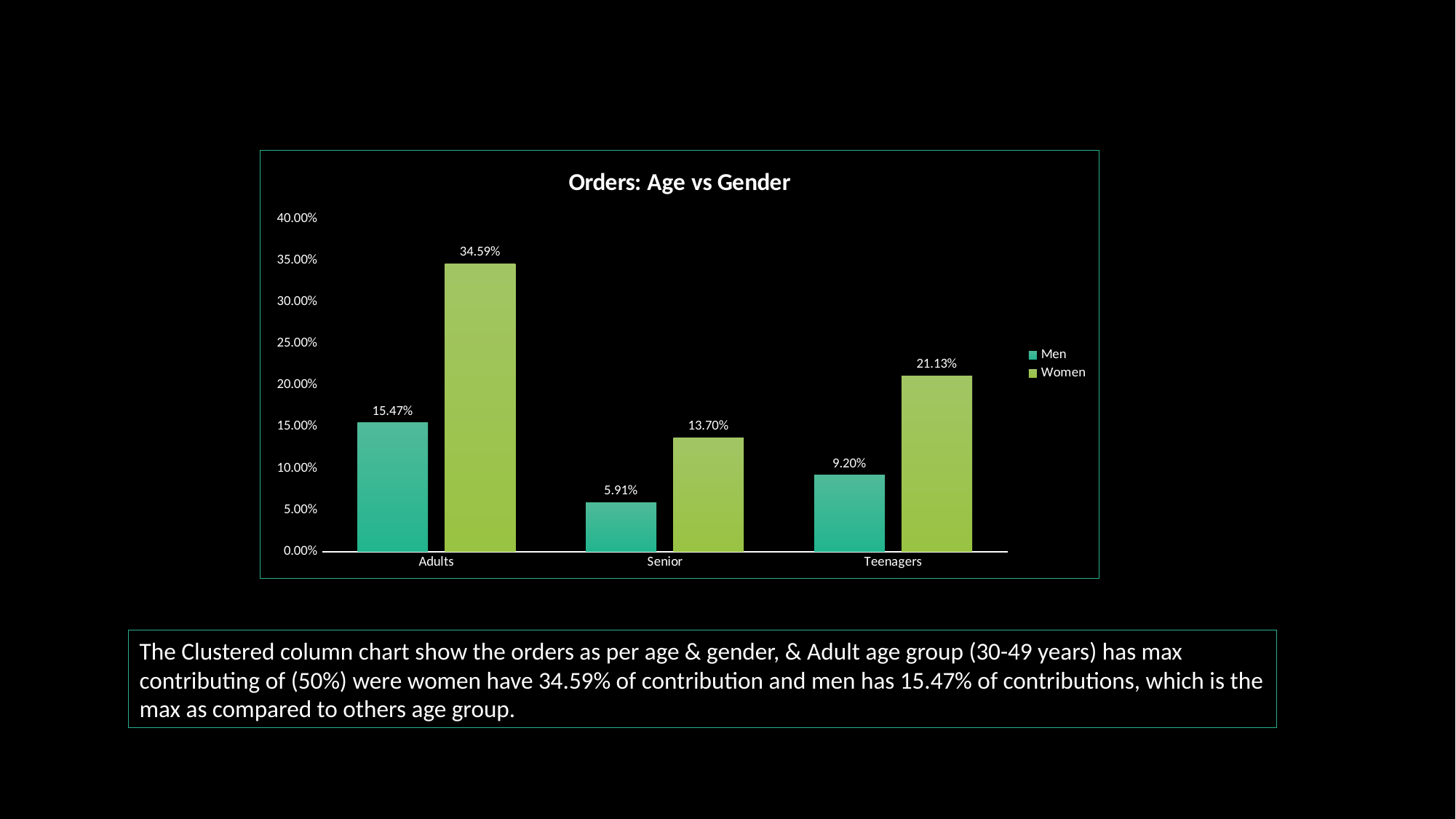

### Chart: Orders: Age vs Gender

| Category | Men | Women |
|---|---|---|
| Adults | 0.1547009372886269 | 0.3459271427191033 |
| Senior | 0.05913614842013721 | 0.1369858601475183 |
| Teenagers | 0.09195735497793668 | 0.2112925564466776 |
The Clustered column chart show the orders as per age & gender, & Adult age group (30-49 years) has max contributing of (50%) were women have 34.59% of contribution and men has 15.47% of contributions, which is the max as compared to others age group.